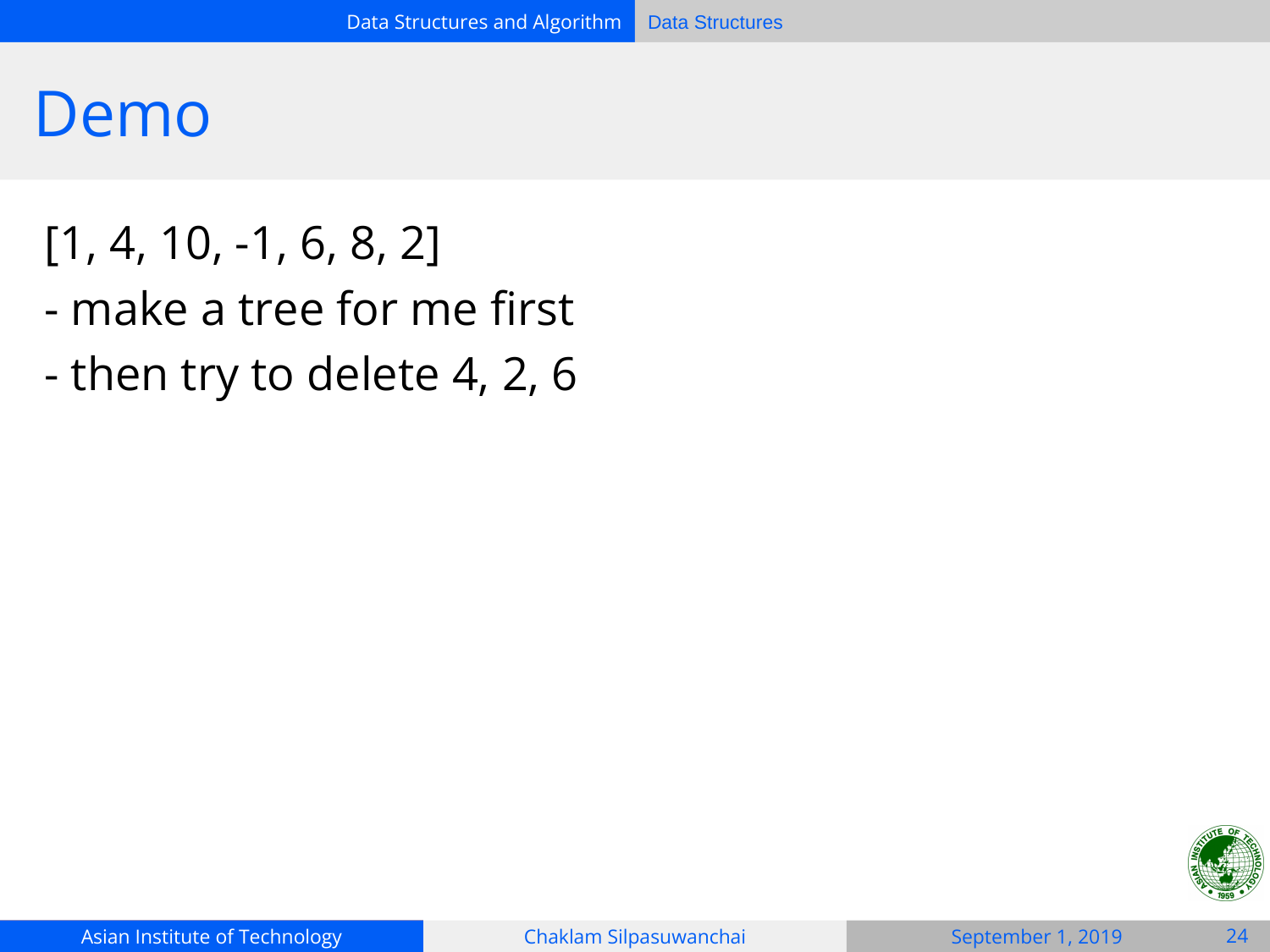

# Demo
[1, 4, 10, -1, 6, 8, 2]
- make a tree for me first
- then try to delete 4, 2, 6

24